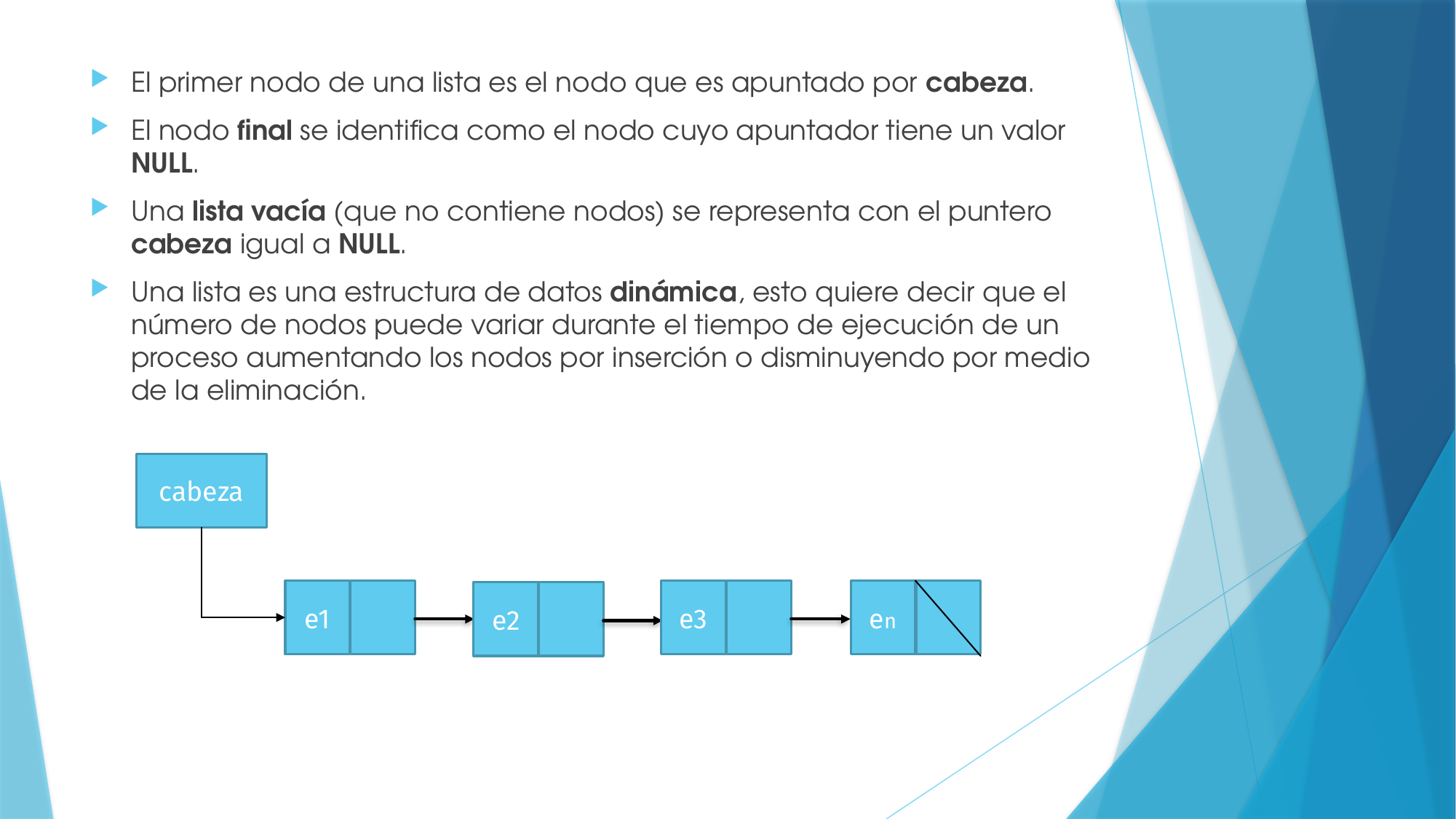

El primer nodo de una lista es el nodo que es apuntado por cabeza.
El nodo final se identifica como el nodo cuyo apuntador tiene un valor NULL.
Una lista vacía (que no contiene nodos) se representa con el puntero cabeza igual a NULL.
Una lista es una estructura de datos dinámica, esto quiere decir que el número de nodos puede variar durante el tiempo de ejecución de un proceso aumentando los nodos por inserción o disminuyendo por medio de la eliminación.

cabeza
en
e3

e1

e2